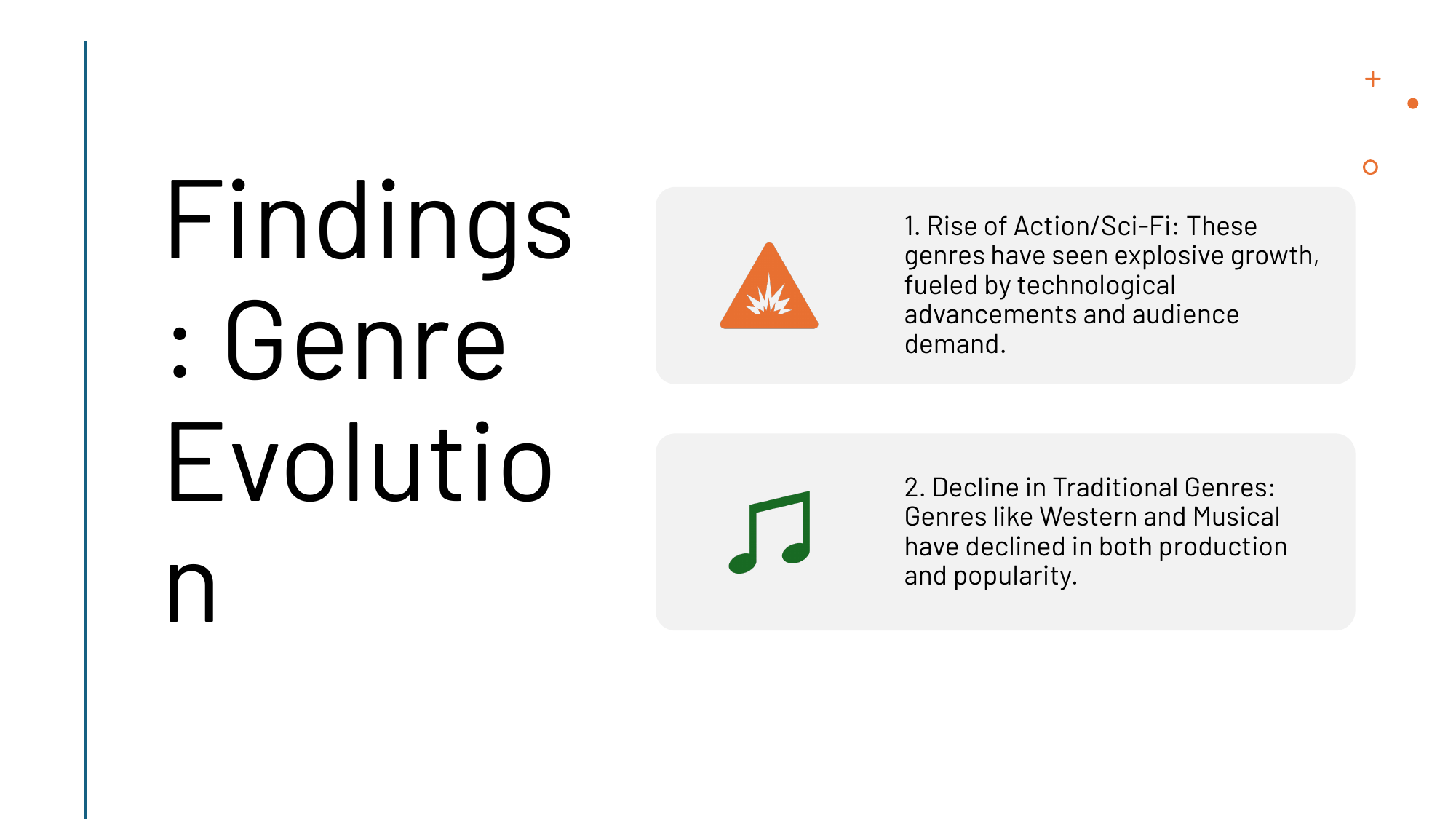

# Findings: Genre Evolution

1. Rise of Action/Sci-Fi: These genres have seen explosive growth, fueled by technological advancements and audience demand.
2. Decline in Traditional Genres: Genres like Western and Musical have declined in both production and popularity.